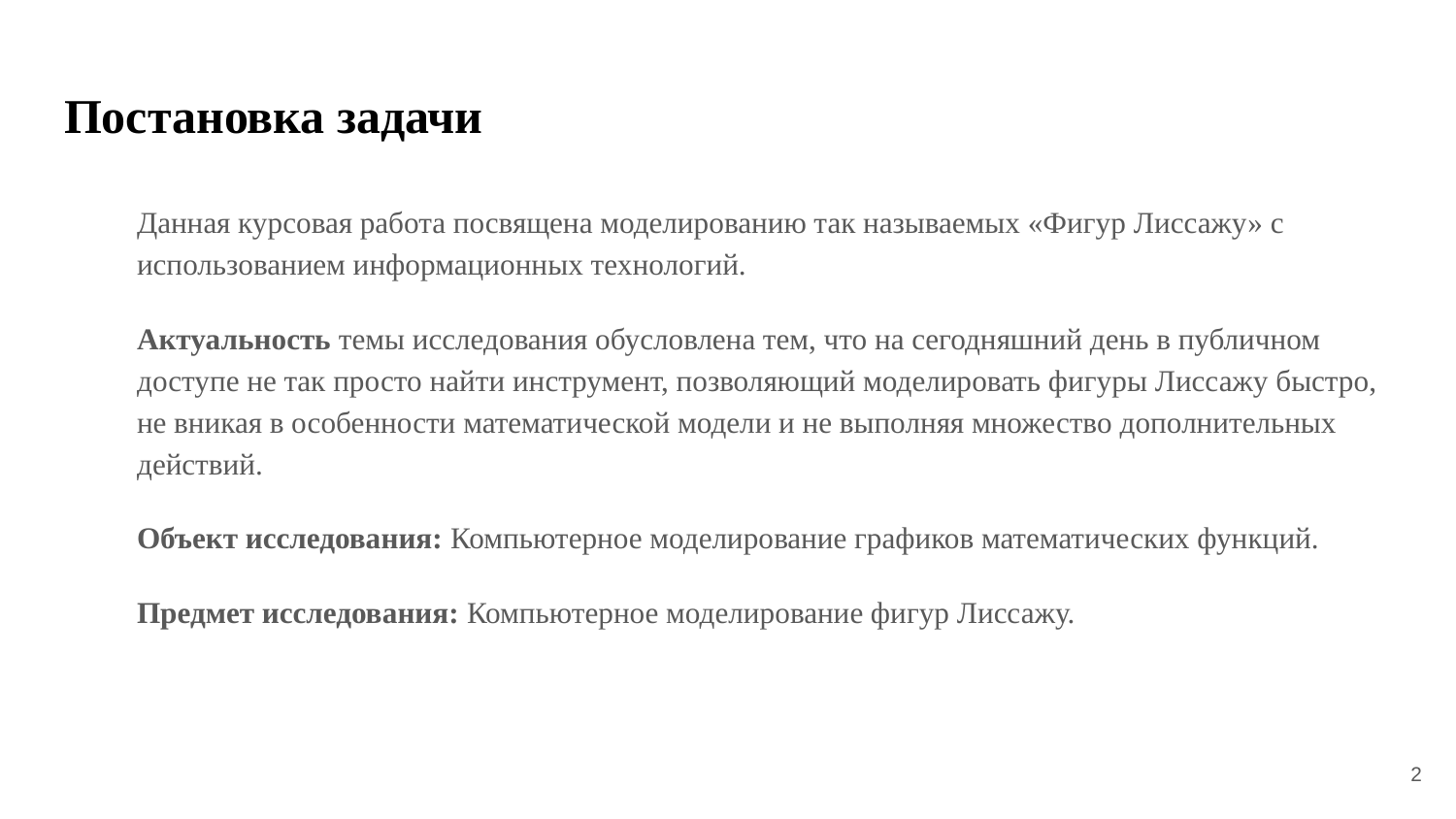

# Постановка задачи
Данная курсовая работа посвящена моделированию так называемых «Фигур Лиссажу» с использованием информационных технологий.
Актуальность темы исследования обусловлена тем, что на сегодняшний день в публичном доступе не так просто найти инструмент, позволяющий моделировать фигуры Лиссажу быстро, не вникая в особенности математической модели и не выполняя множество дополнительных действий.
Объект исследования: Компьютерное моделирование графиков математических функций.
Предмет исследования: Компьютерное моделирование фигур Лиссажу.
2